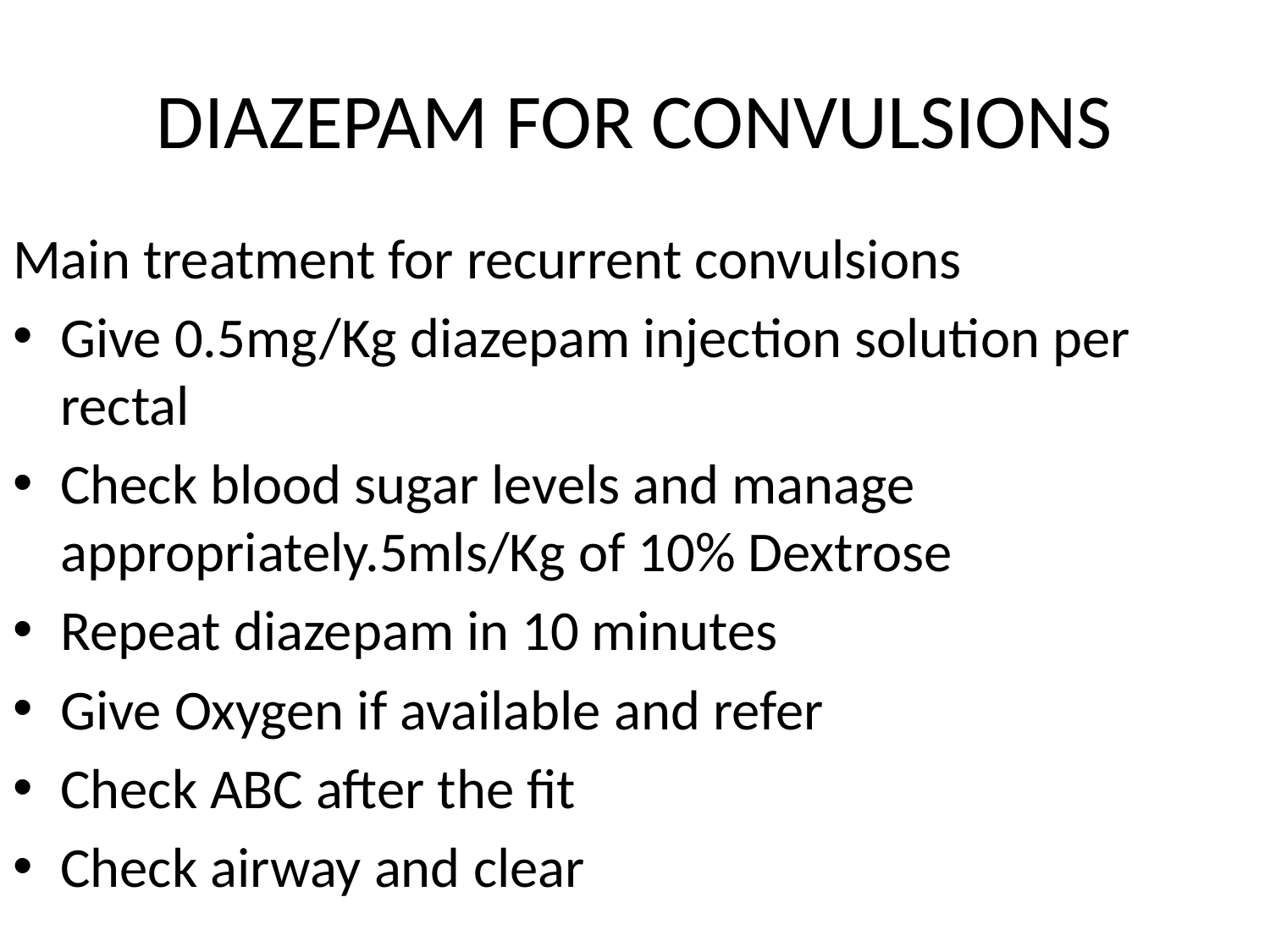

# DIAZEPAM FOR CONVULSIONS
Main treatment for recurrent convulsions
Give 0.5mg/Kg diazepam injection solution per rectal
Check blood sugar levels and manage appropriately.5mls/Kg of 10% Dextrose
Repeat diazepam in 10 minutes
Give Oxygen if available and refer
Check ABC after the fit
Check airway and clear